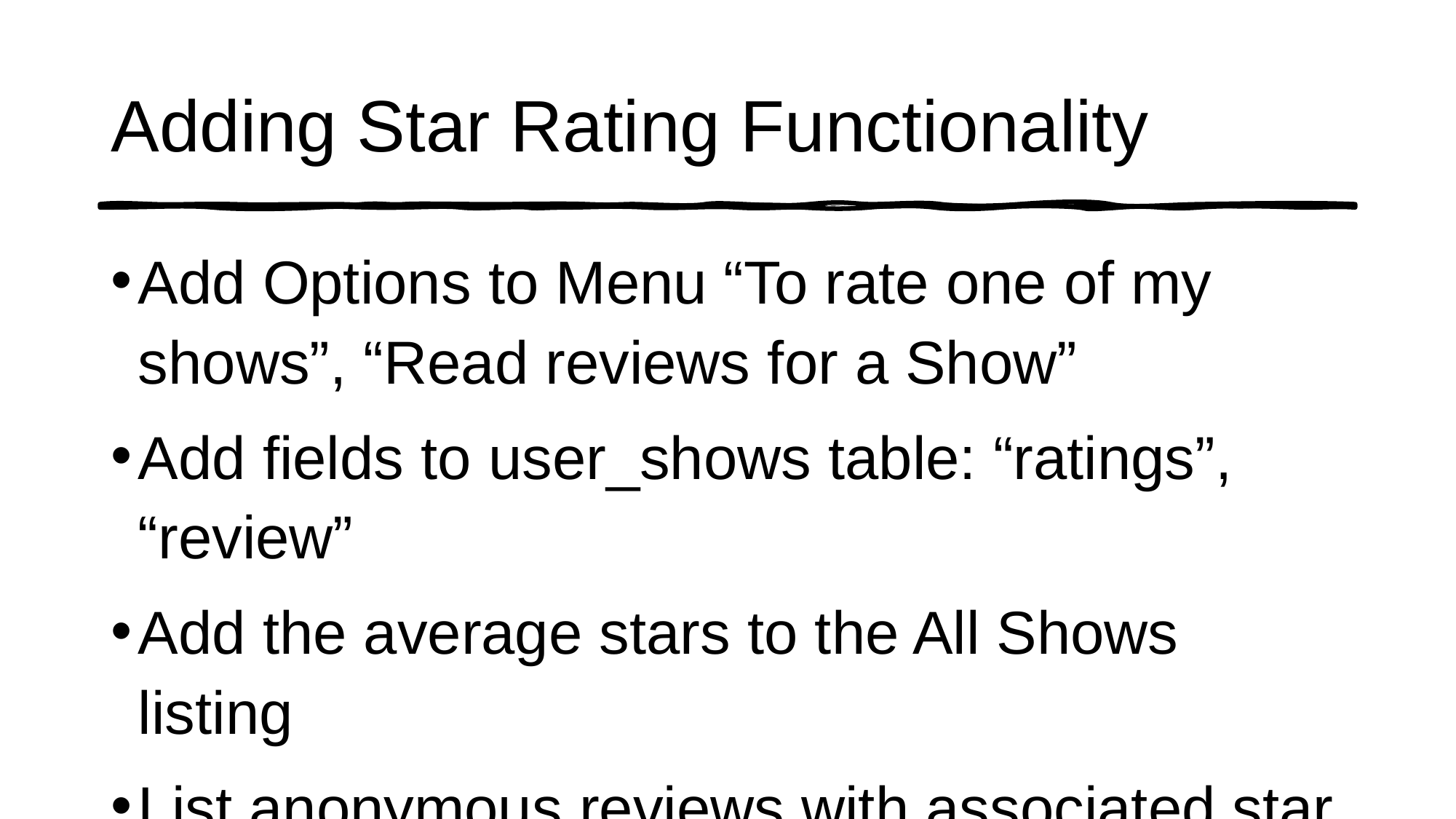

# Adding Star Rating Functionality
Add Options to Menu “To rate one of my shows”, “Read reviews for a Show”
Add fields to user_shows table: “ratings”, “review”
Add the average stars to the All Shows listing
List anonymous reviews with associated star rating under the show title (when the menu option is used).